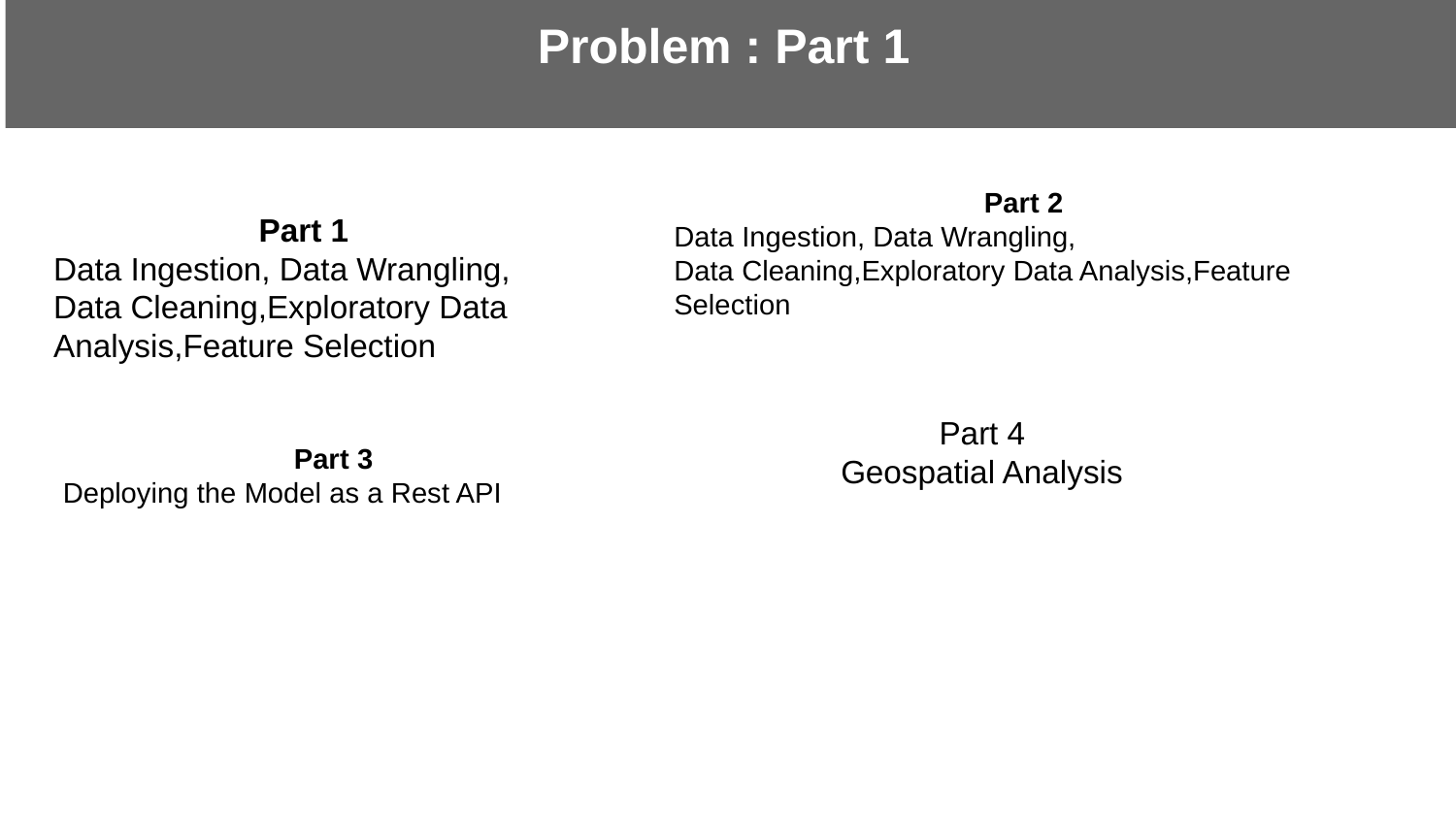

Problem : Part 1
Part 2
Data Ingestion, Data Wrangling,
Data Cleaning,Exploratory Data Analysis,Feature Selection

Part 1
Data Ingestion, Data Wrangling,
Data Cleaning,Exploratory Data Analysis,Feature Selection

Part 4
Geospatial Analysis
Part 3
Deploying the Model as a Rest API